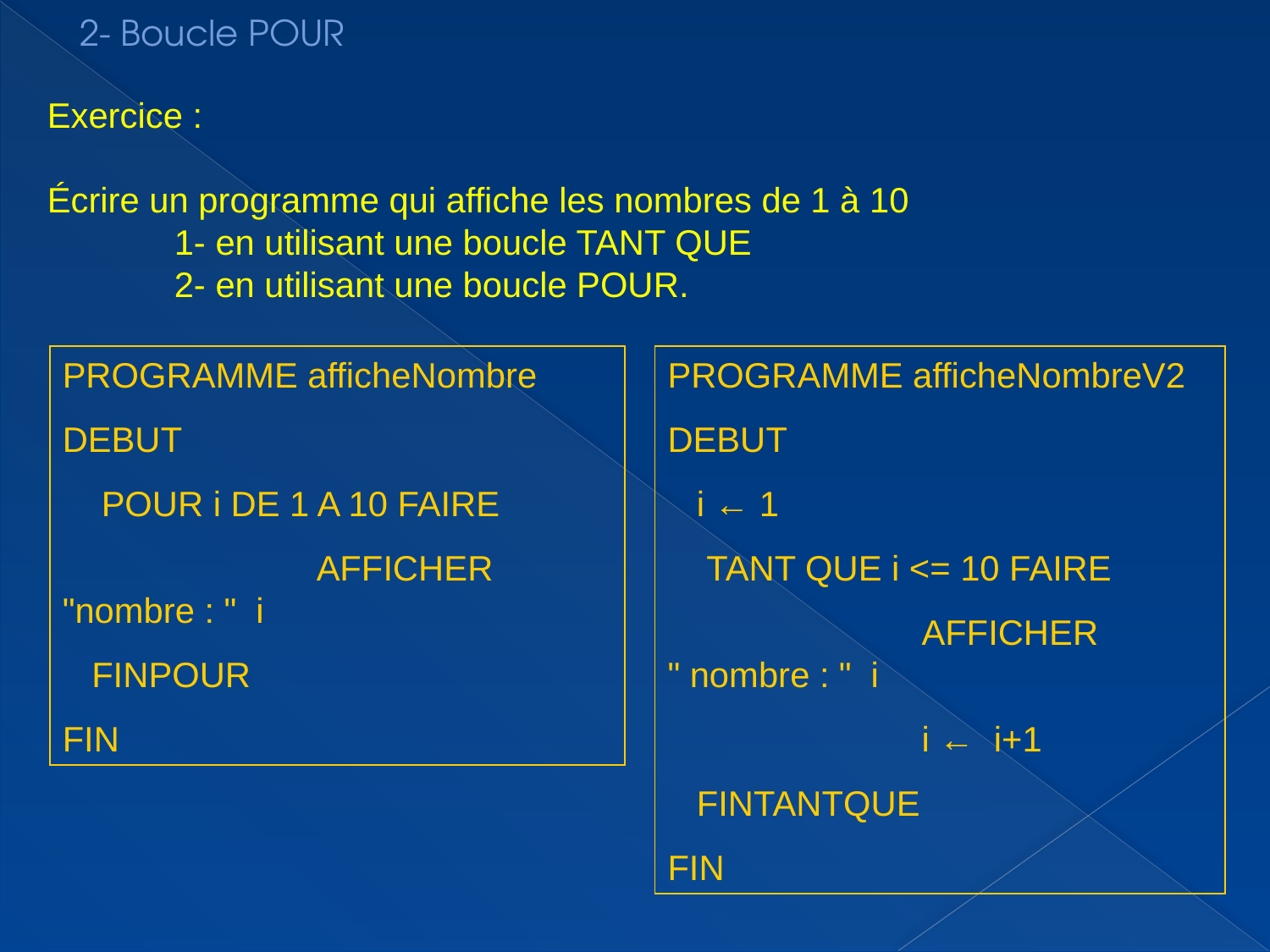

2- Boucle POUR

Exercice :

Écrire un programme qui affiche les nombres de 1 à 10
	1- en utilisant une boucle TANT QUE
	2- en utilisant une boucle POUR.

PROGRAMME afficheNombre
DEBUT
    POUR i DE 1 A 10 FAIRE
		AFFICHER "nombre : "  i
   FINPOUR
FIN
PROGRAMME afficheNombreV2
DEBUT
   i ← 1
    TANT QUE i <= 10 FAIRE
		AFFICHER " nombre : "  i
		i ←  i+1
   FINTANTQUE
FIN